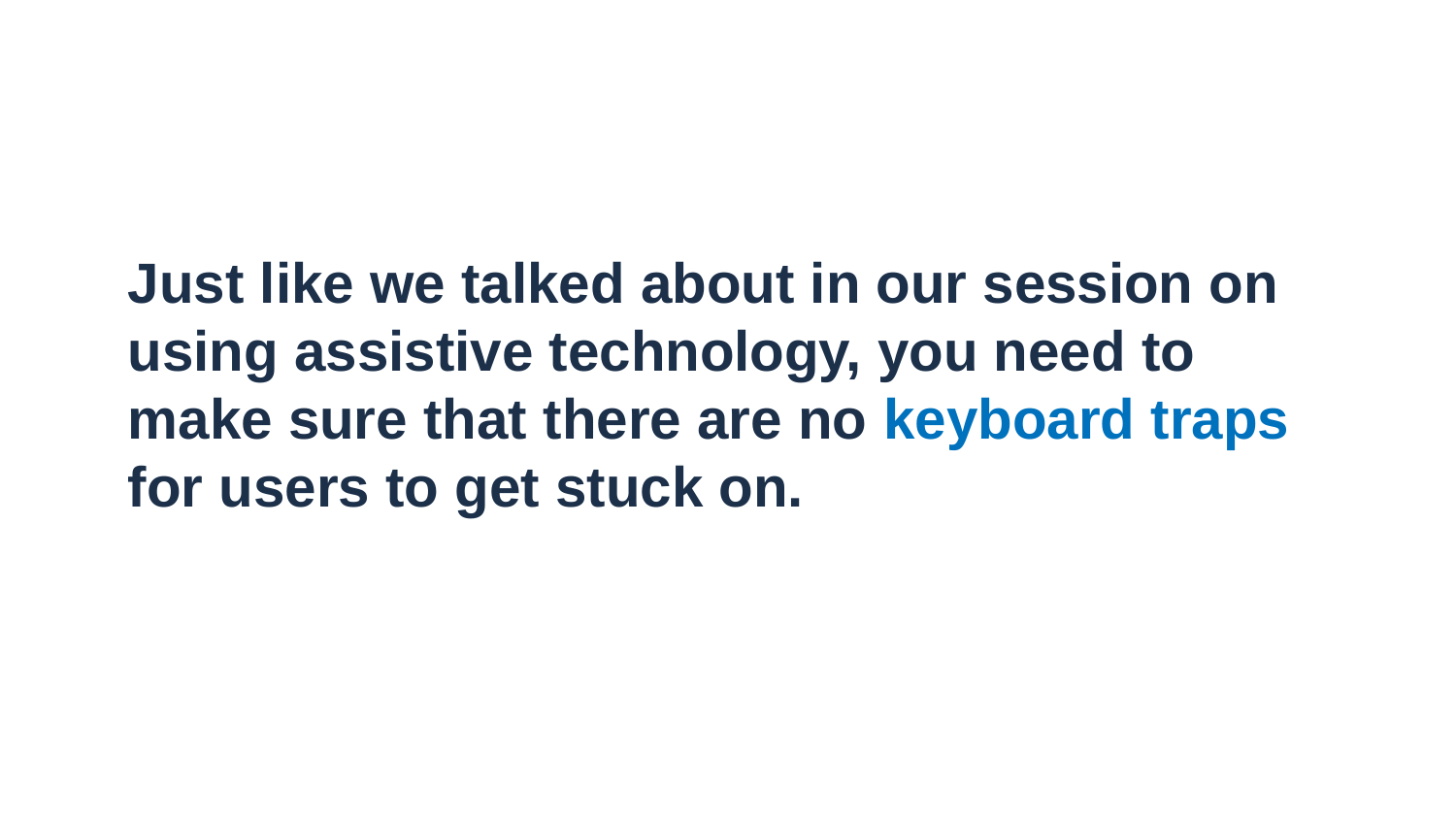

# Just like we talked about in our session on using assistive technology, you need to make sure that there are no keyboard traps for users to get stuck on.